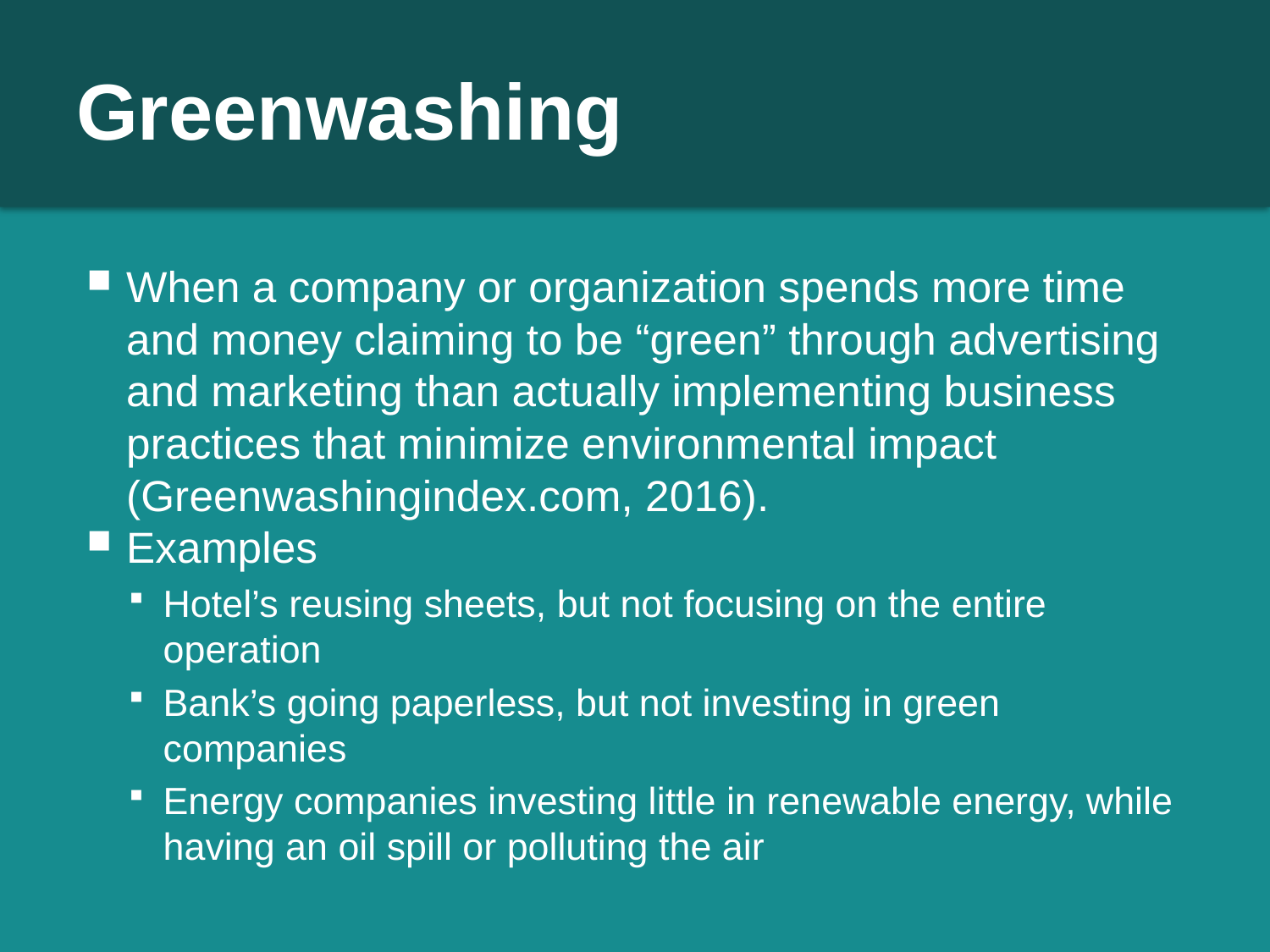

# Greenwashing
When a company or organization spends more time and money claiming to be “green” through advertising and marketing than actually implementing business practices that minimize environmental impact (Greenwashingindex.com, 2016).
Examples
Hotel’s reusing sheets, but not focusing on the entire operation
Bank’s going paperless, but not investing in green companies
Energy companies investing little in renewable energy, while having an oil spill or polluting the air